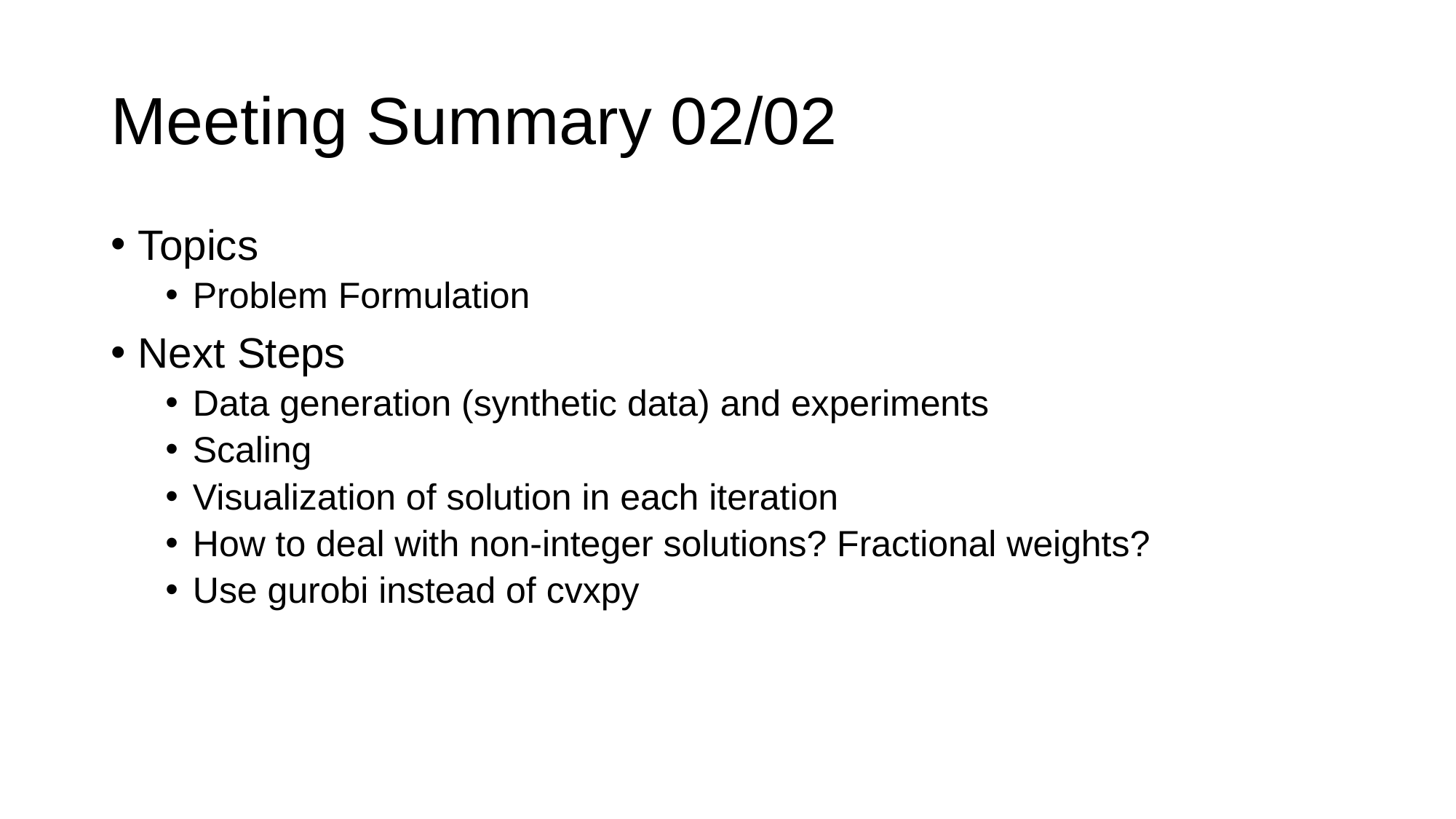

# Meeting Summary 02/02
Topics
Problem Formulation
Next Steps
Data generation (synthetic data) and experiments
Scaling
Visualization of solution in each iteration
How to deal with non-integer solutions? Fractional weights?
Use gurobi instead of cvxpy